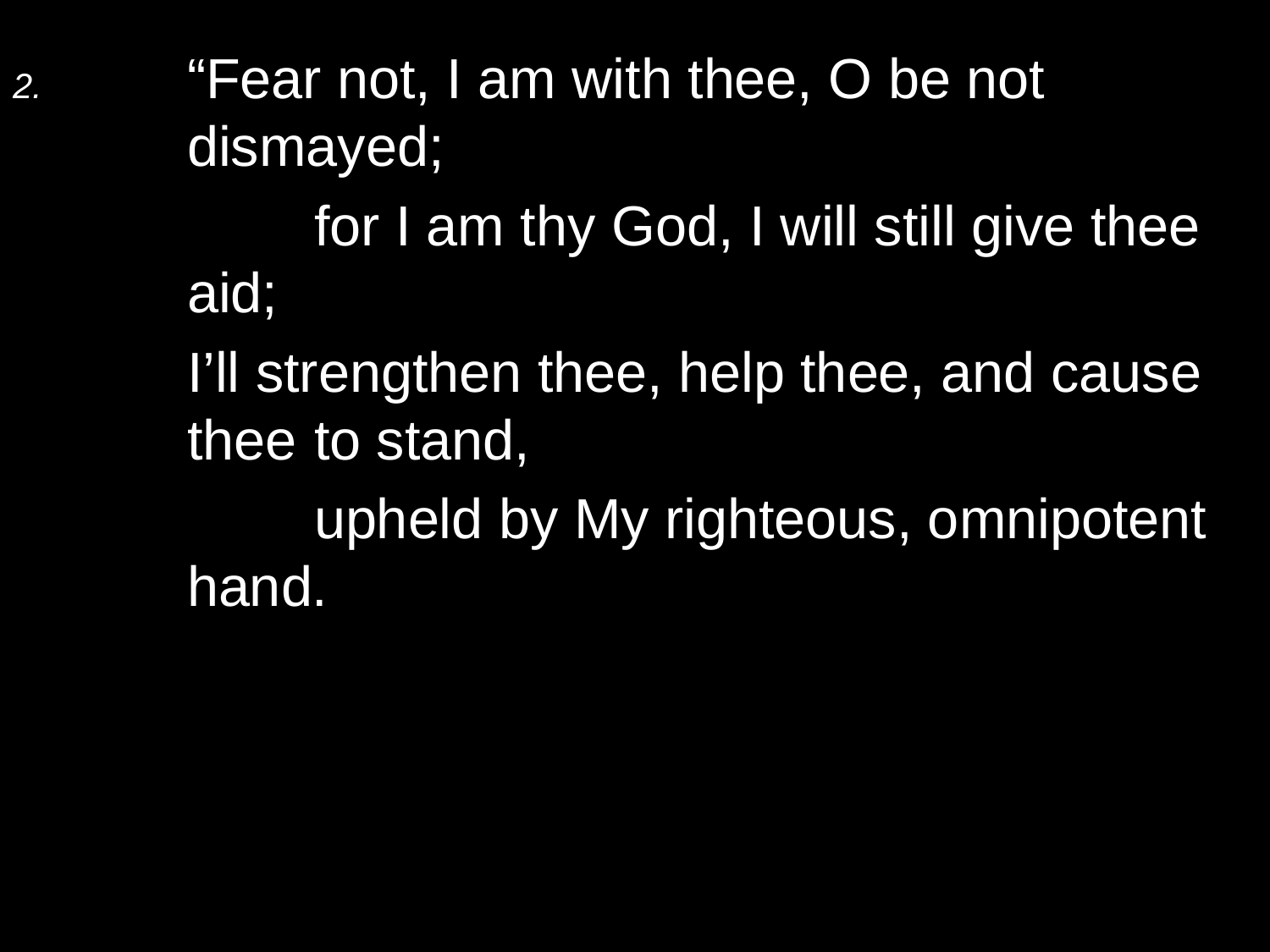

2.	“Fear not, I am with thee, O be not dismayed;
		for I am thy God, I will still give thee aid;
	I’ll strengthen thee, help thee, and cause thee 	to stand,
		upheld by My righteous, omnipotent hand.